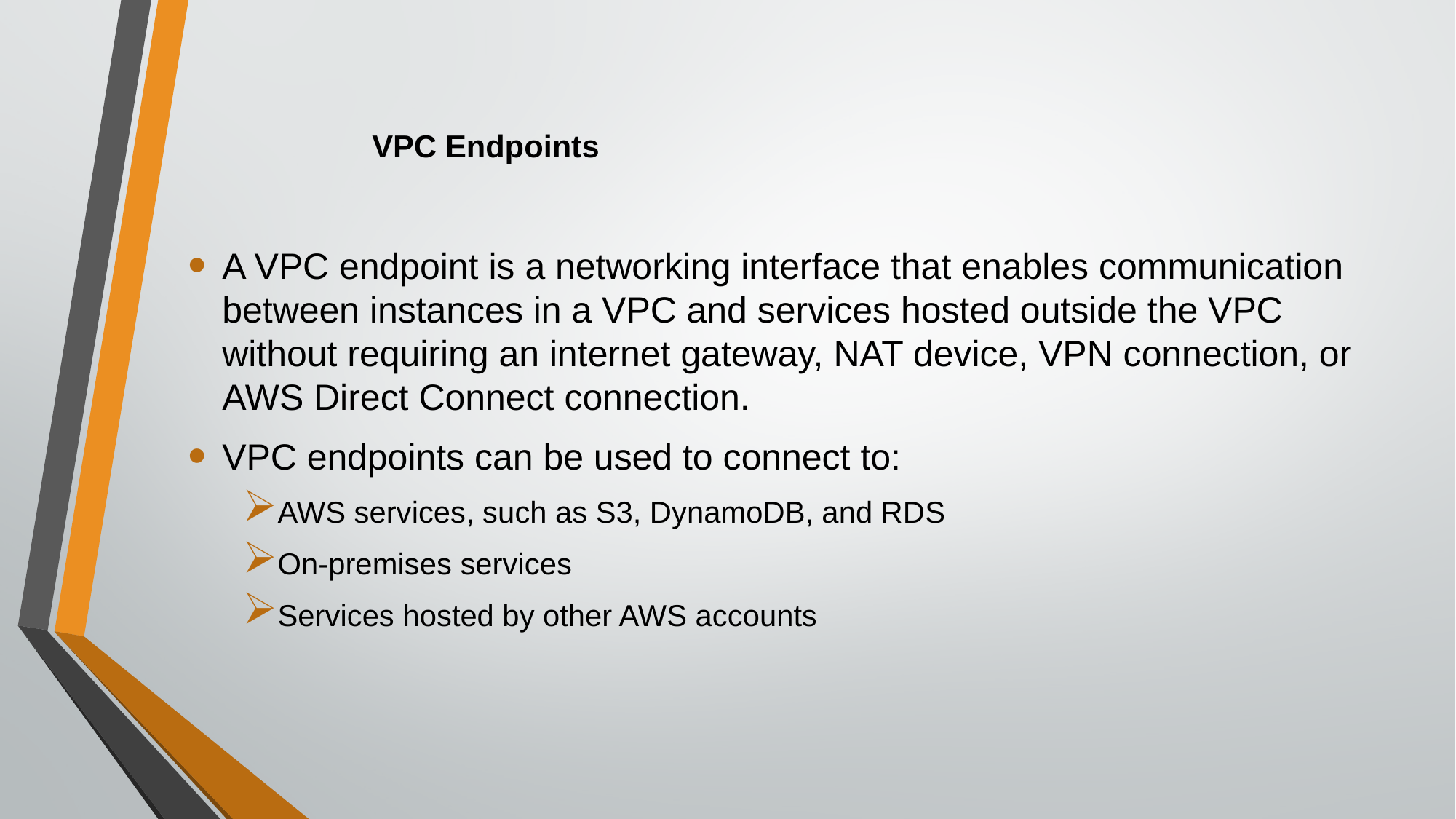

# VPC Endpoints
A VPC endpoint is a networking interface that enables communication between instances in a VPC and services hosted outside the VPC without requiring an internet gateway, NAT device, VPN connection, or AWS Direct Connect connection.
VPC endpoints can be used to connect to:
AWS services, such as S3, DynamoDB, and RDS
On-premises services
Services hosted by other AWS accounts